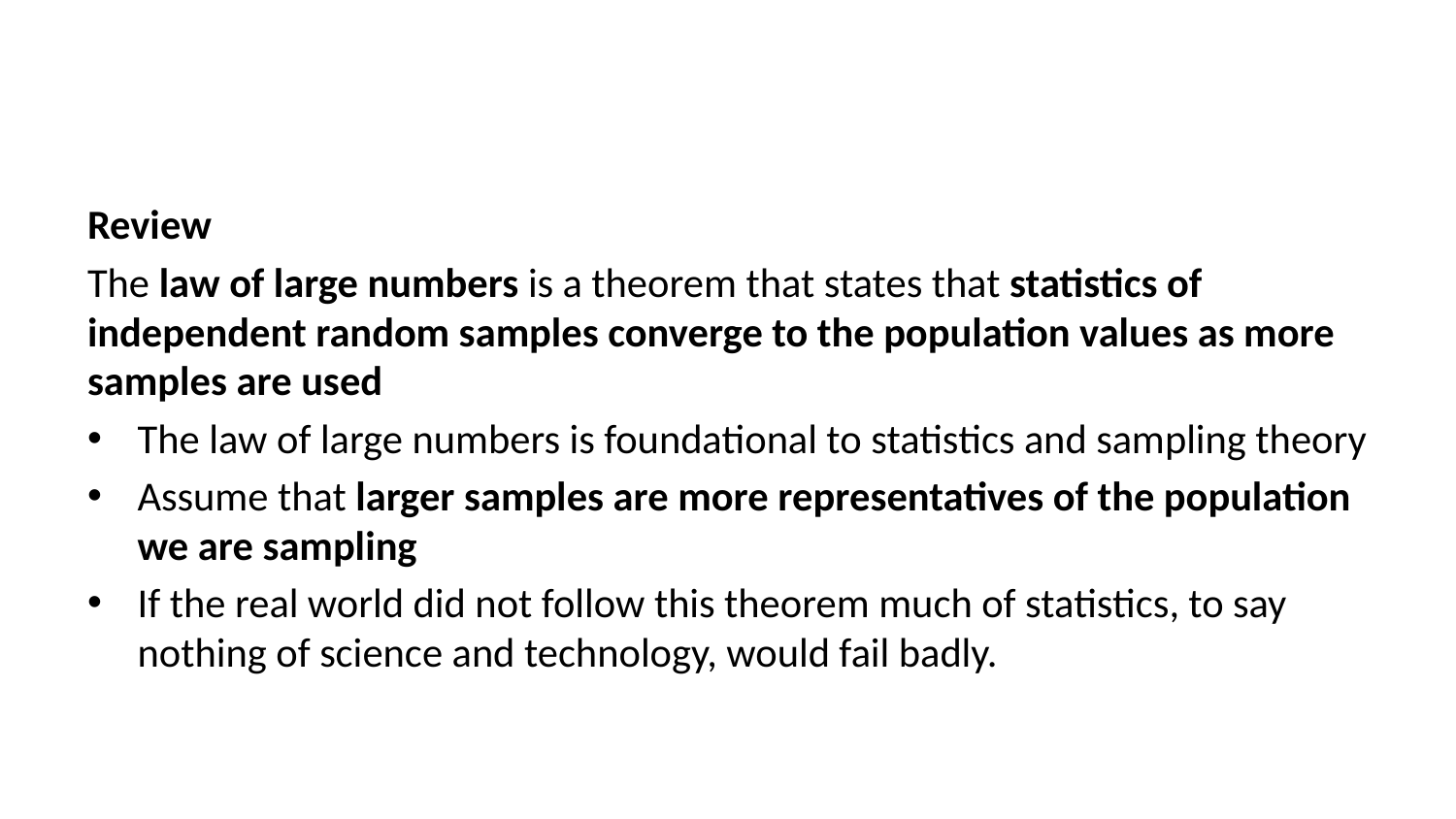

Review
The law of large numbers is a theorem that states that statistics of independent random samples converge to the population values as more samples are used
The law of large numbers is foundational to statistics and sampling theory
Assume that larger samples are more representatives of the population we are sampling
If the real world did not follow this theorem much of statistics, to say nothing of science and technology, would fail badly.